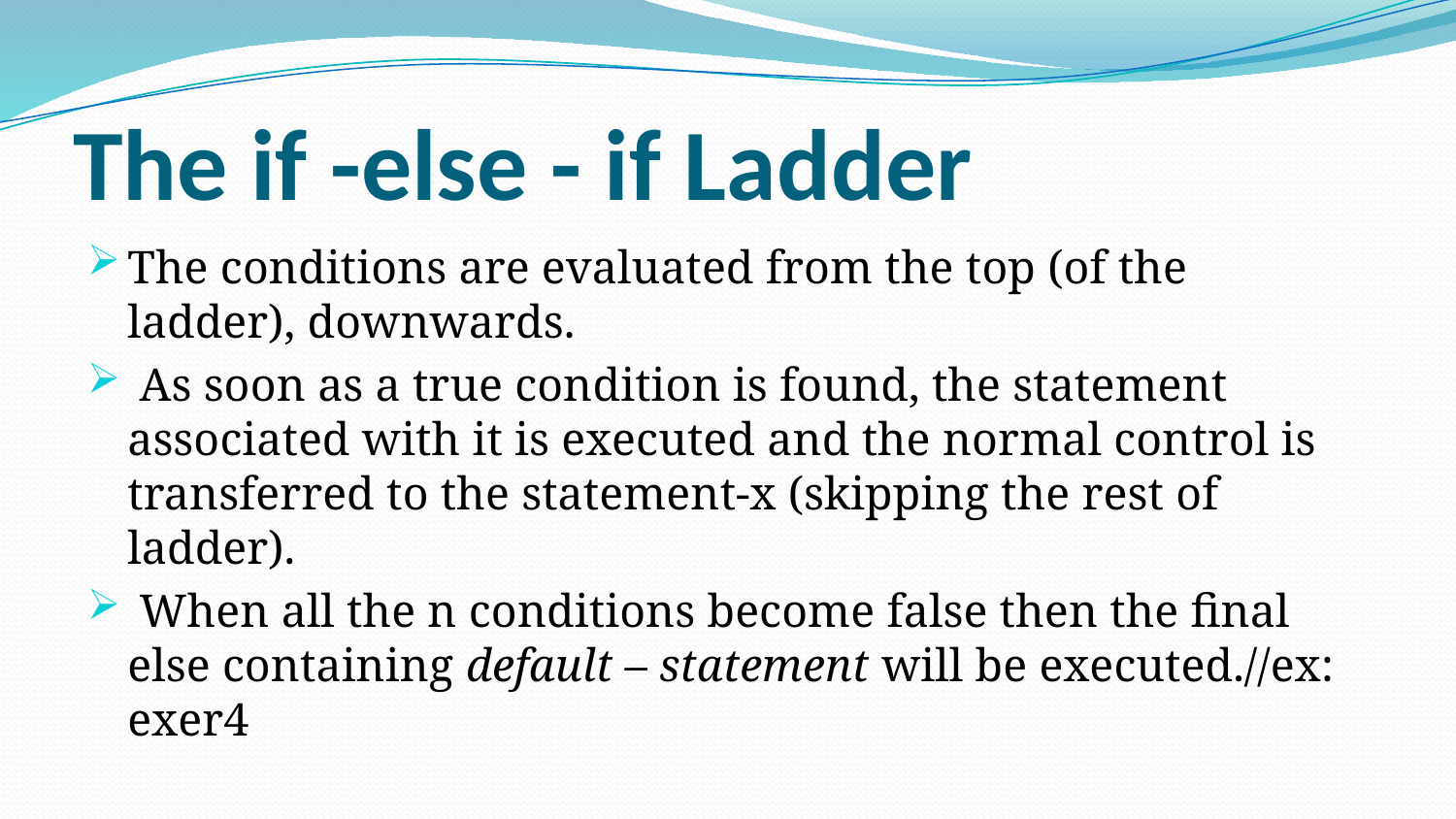

# The if -else - if Ladder
The conditions are evaluated from the top (of the ladder), downwards.
 As soon as a true condition is found, the statement associated with it is executed and the normal control is transferred to the statement-x (skipping the rest of ladder).
 When all the n conditions become false then the final else containing default – statement will be executed.//ex: exer4